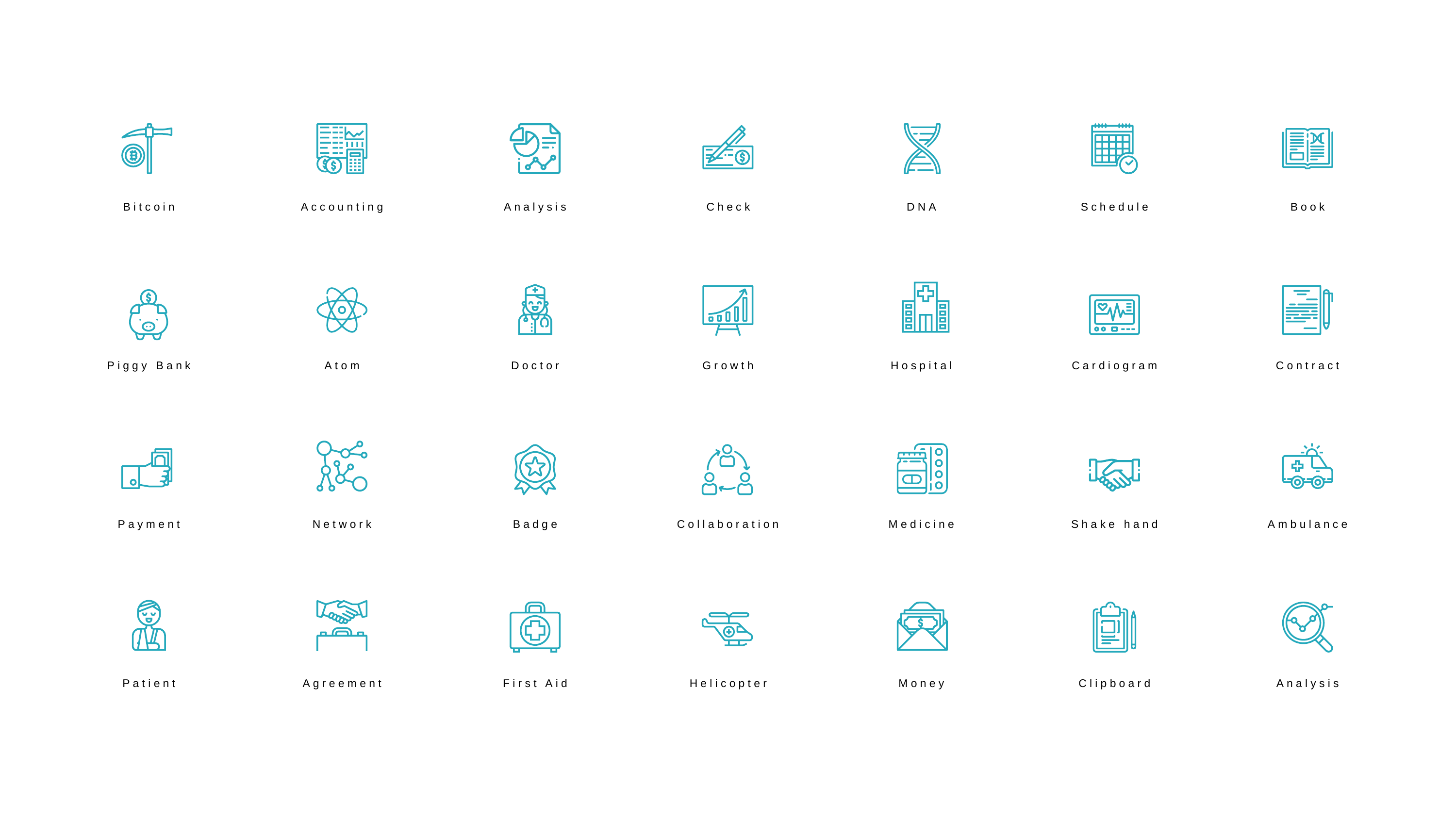

Bitcoin
Accounting
Analysis
Check
DNA
Schedule
Book

Piggy Bank
Atom
Doctor
Growth
Hospital
Cardiogram
Contract

Payment
Network
Badge
Collaboration
Medicine
Shake hand
Ambulance

Patient
Agreement
First Aid
Helicopter
Money
Clipboard
Analysis